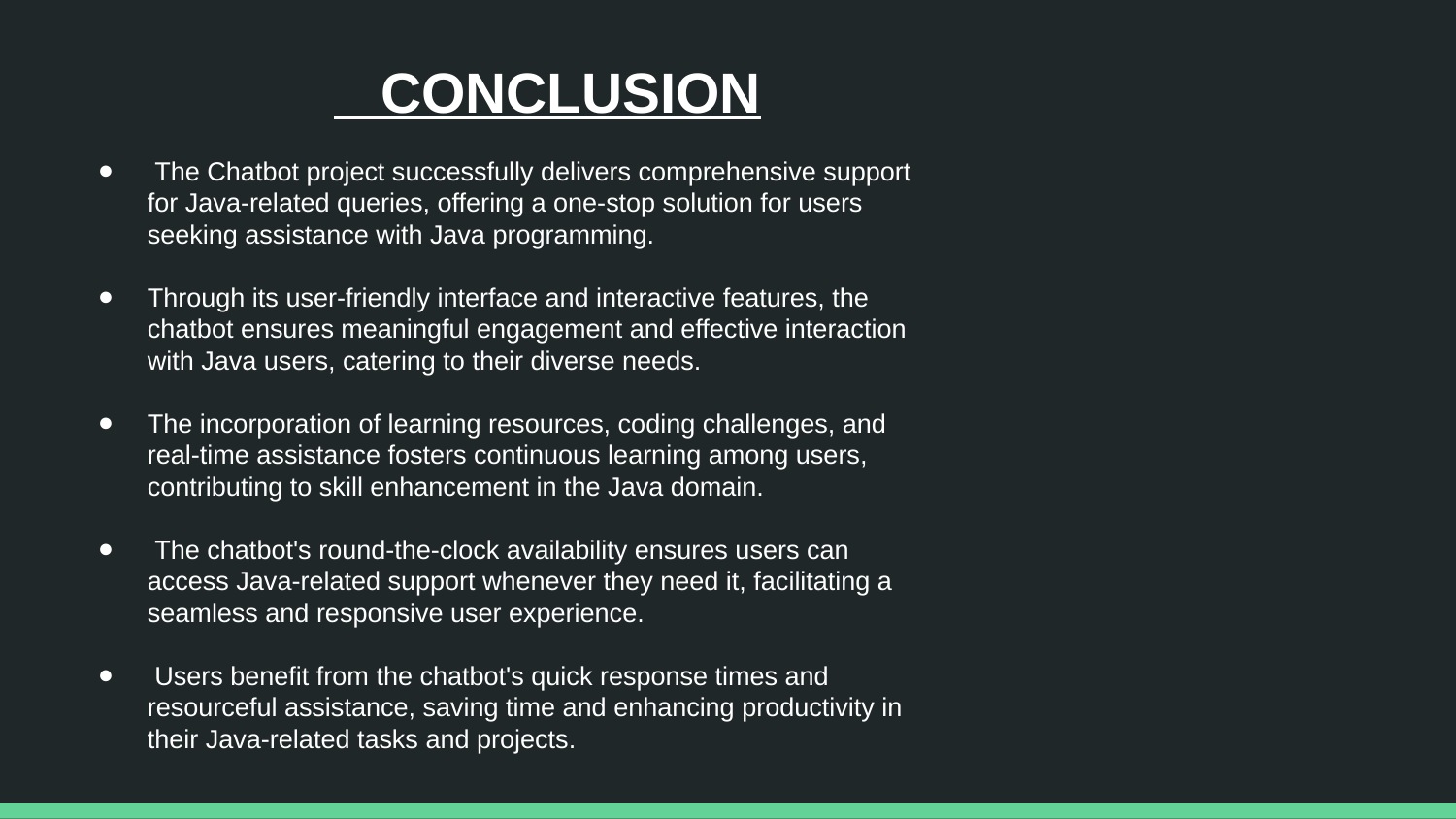

CONCLUSION
 The Chatbot project successfully delivers comprehensive support for Java-related queries, offering a one-stop solution for users seeking assistance with Java programming.

Through its user-friendly interface and interactive features, the chatbot ensures meaningful engagement and effective interaction with Java users, catering to their diverse needs.

The incorporation of learning resources, coding challenges, and real-time assistance fosters continuous learning among users, contributing to skill enhancement in the Java domain.

 The chatbot's round-the-clock availability ensures users can access Java-related support whenever they need it, facilitating a seamless and responsive user experience.

 Users benefit from the chatbot's quick response times and resourceful assistance, saving time and enhancing productivity in their Java-related tasks and projects.